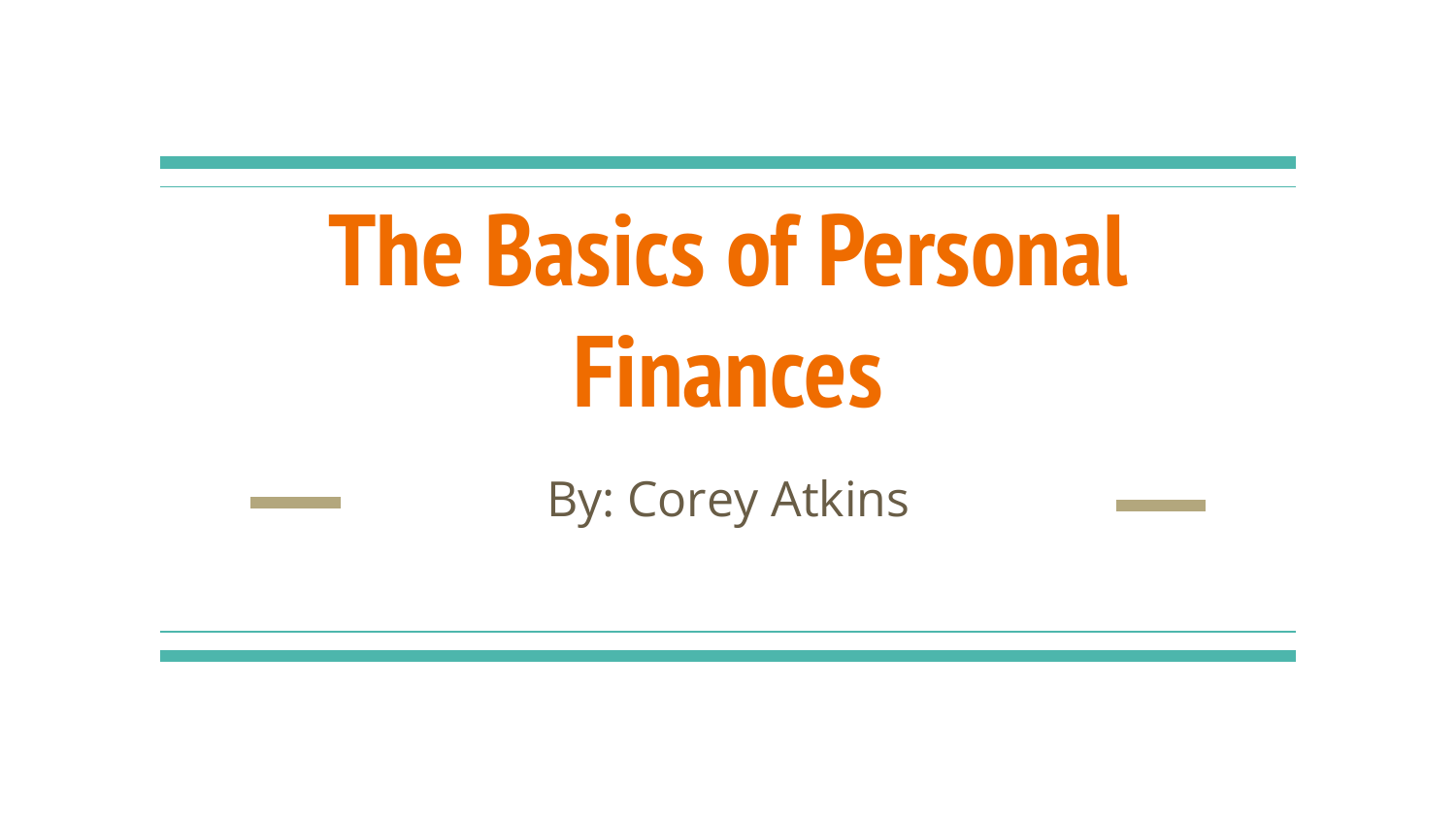

# The Basics of Personal Finances
By: Corey Atkins